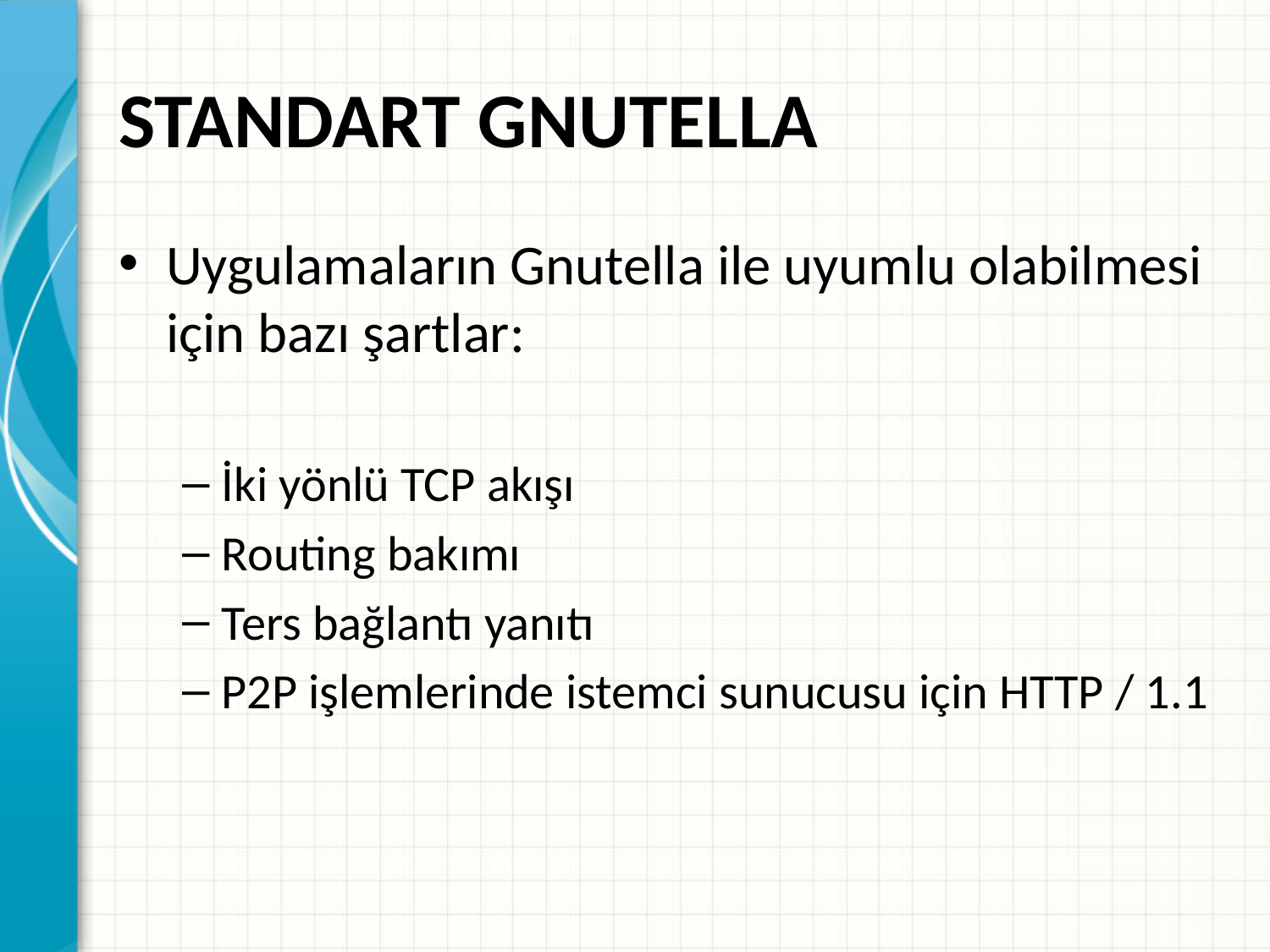

# STANDART GNUTELLA
Uygulamaların Gnutella ile uyumlu olabilmesi için bazı şartlar:

İki yönlü TCP akışı
Routing bakımı
Ters bağlantı yanıtı
P2P işlemlerinde istemci sunucusu için HTTP / 1.1